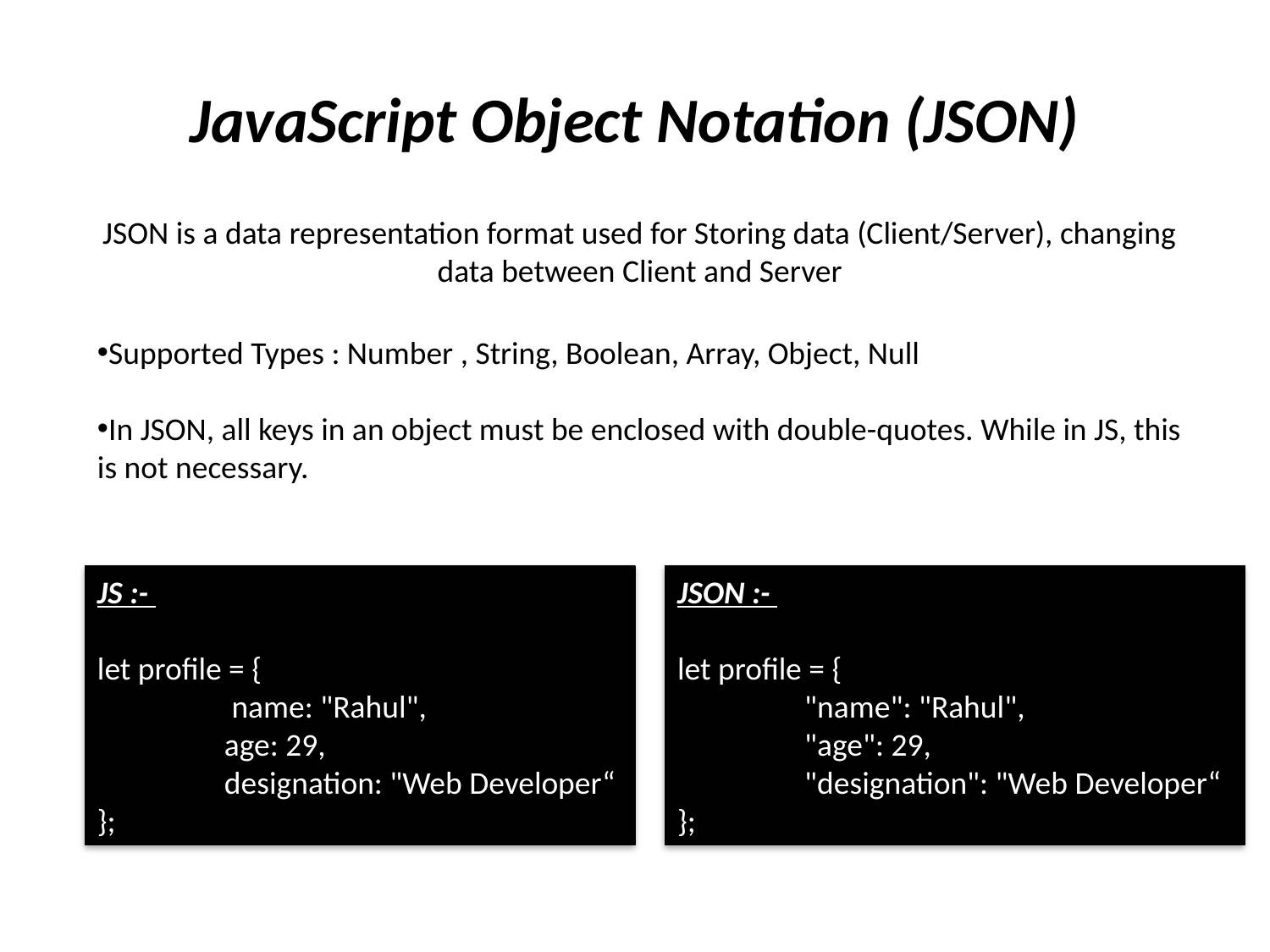

# JavaScript Object Notation (JSON)
JSON is a data representation format used for Storing data (Client/Server), changing data between Client and Server
Supported Types : Number , String, Boolean, Array, Object, Null

In JSON, all keys in an object must be enclosed with double-quotes. While in JS, this is not necessary.

JS :-

let profile = {
	 name: "Rahul",
	age: 29,
	designation: "Web Developer“
};
JSON :-

let profile = {
	"name": "Rahul",
	"age": 29,
	"designation": "Web Developer“
};